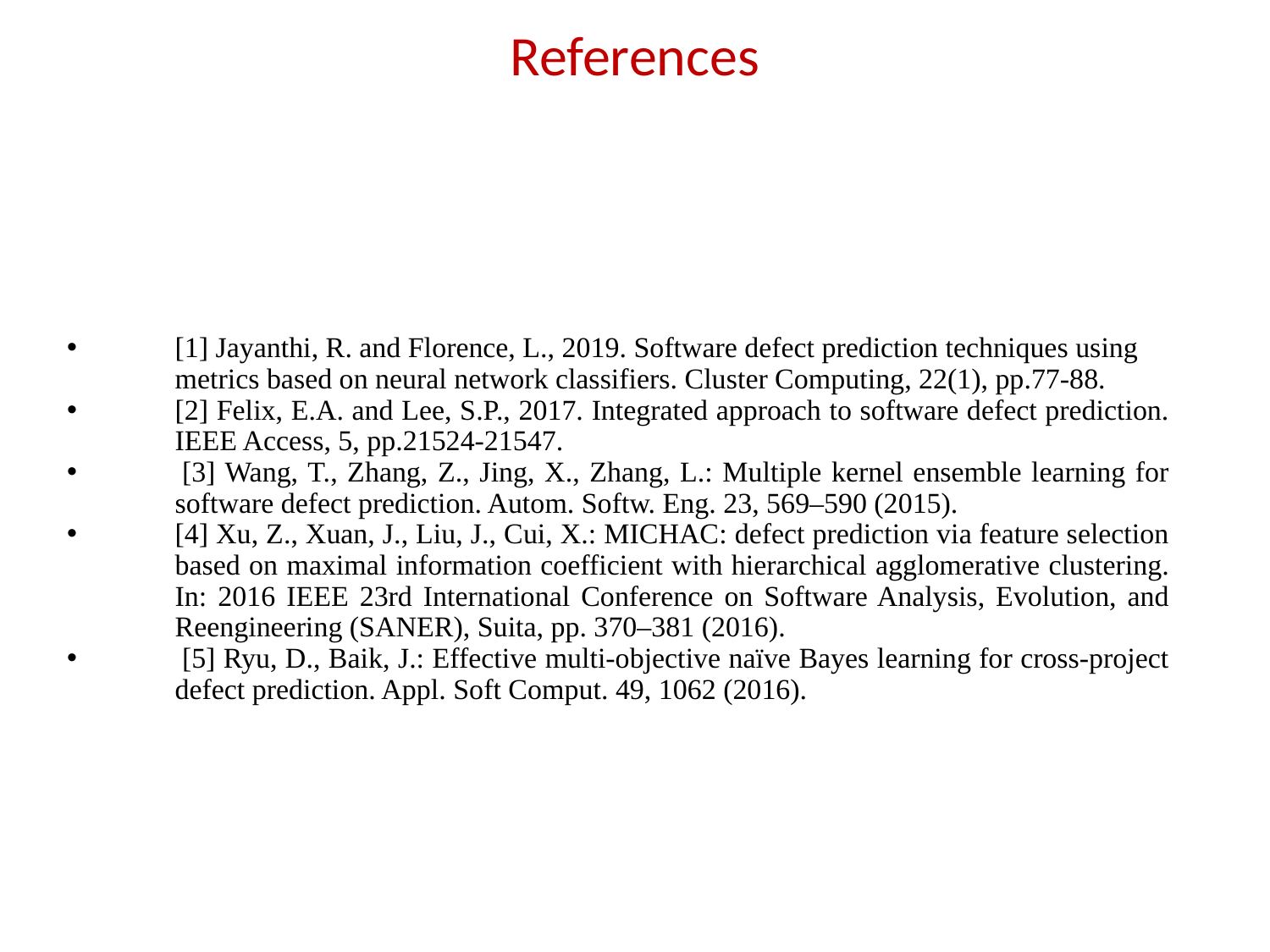

# References
[1] Jayanthi, R. and Florence, L., 2019. Software defect prediction techniques using metrics based on neural network classifiers. Cluster Computing, 22(1), pp.77-88.
[2] Felix, E.A. and Lee, S.P., 2017. Integrated approach to software defect prediction. IEEE Access, 5, pp.21524-21547.
 [3] Wang, T., Zhang, Z., Jing, X., Zhang, L.: Multiple kernel ensemble learning for software defect prediction. Autom. Softw. Eng. 23, 569–590 (2015).
[4] Xu, Z., Xuan, J., Liu, J., Cui, X.: MICHAC: defect prediction via feature selection based on maximal information coefficient with hierarchical agglomerative clustering. In: 2016 IEEE 23rd International Conference on Software Analysis, Evolution, and Reengineering (SANER), Suita, pp. 370–381 (2016).
 [5] Ryu, D., Baik, J.: Effective multi-objective naïve Bayes learning for cross-project defect prediction. Appl. Soft Comput. 49, 1062 (2016).